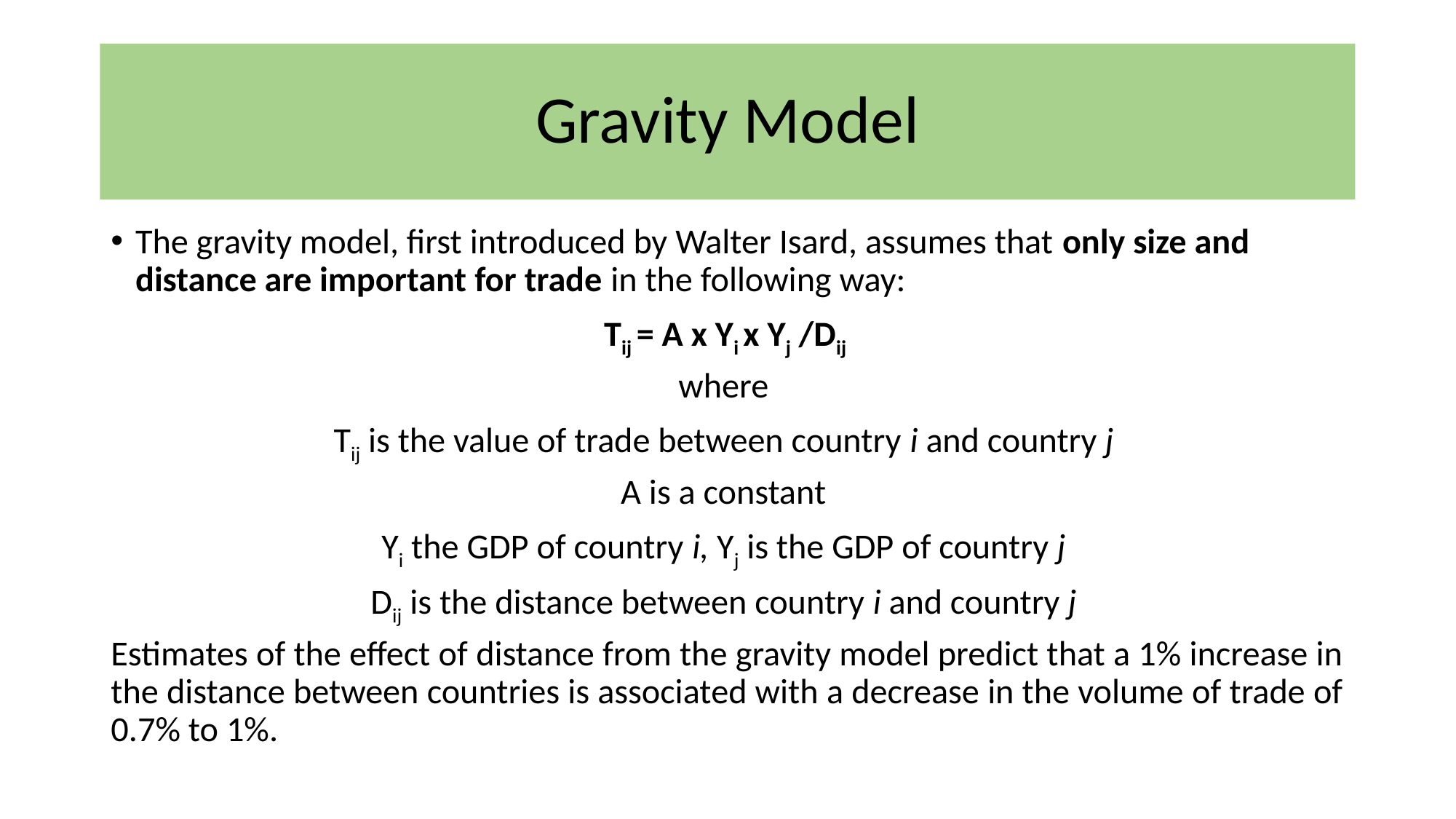

# Gravity Model
The gravity model, first introduced by Walter Isard, assumes that only size and distance are important for trade in the following way:
Tij = A x Yi x Yj /Dij
where
Tij is the value of trade between country i and country j
A is a constant
Yi the GDP of country i, Yj is the GDP of country j
Dij is the distance between country i and country j
Estimates of the effect of distance from the gravity model predict that a 1% increase in the distance between countries is associated with a decrease in the volume of trade of 0.7% to 1%.